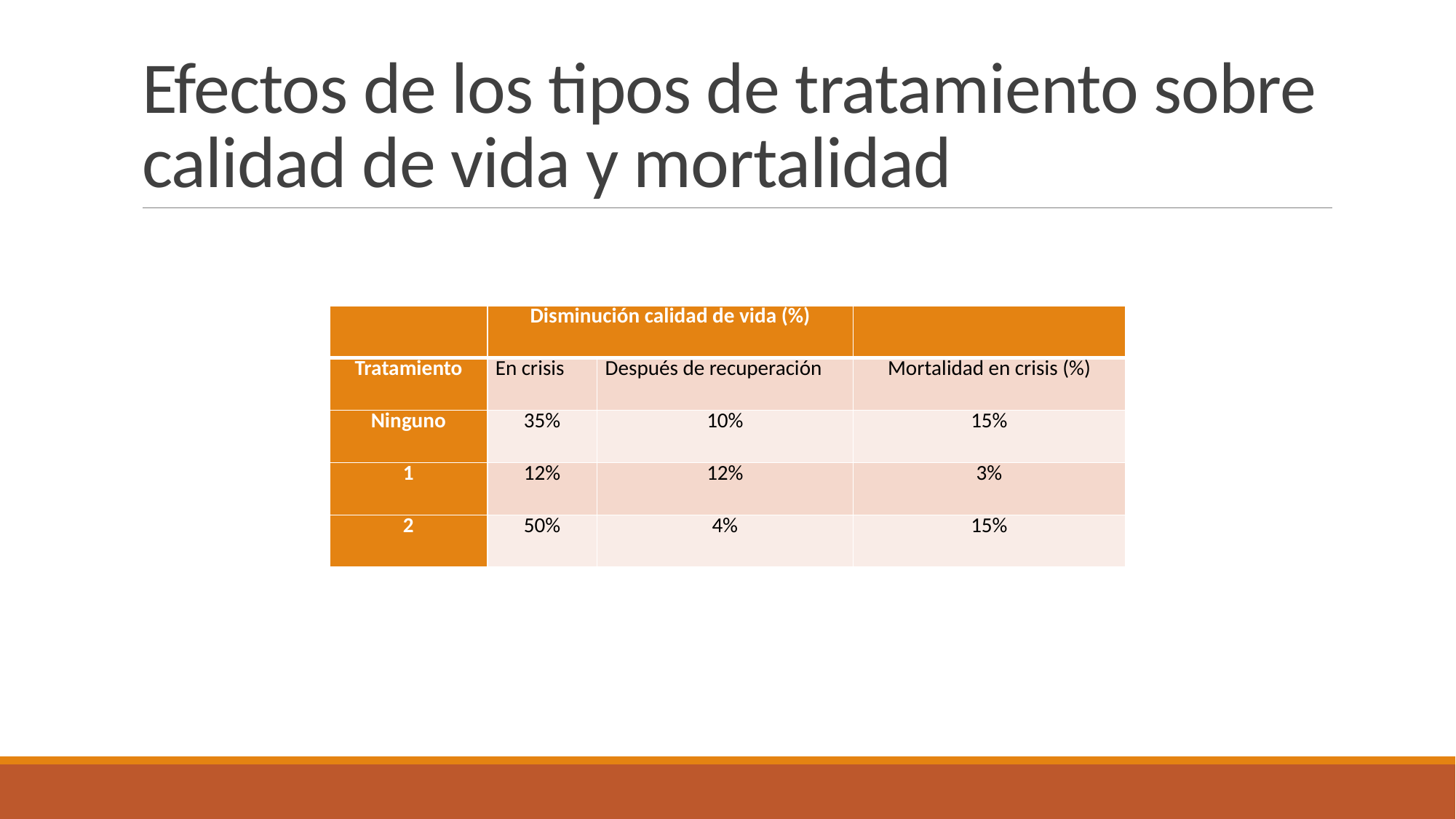

# Efectos de los tipos de tratamiento sobre calidad de vida y mortalidad
|  | Disminución calidad de vida (%) |  |  |
| --- | --- | --- | --- |
| Tratamiento | En crisis | Después de recuperación | Mortalidad en crisis (%) |
| Ninguno | 35% | 10% | 15% |
| 1 | 12% | 12% | 3% |
| 2 | 50% | 4% | 15% |